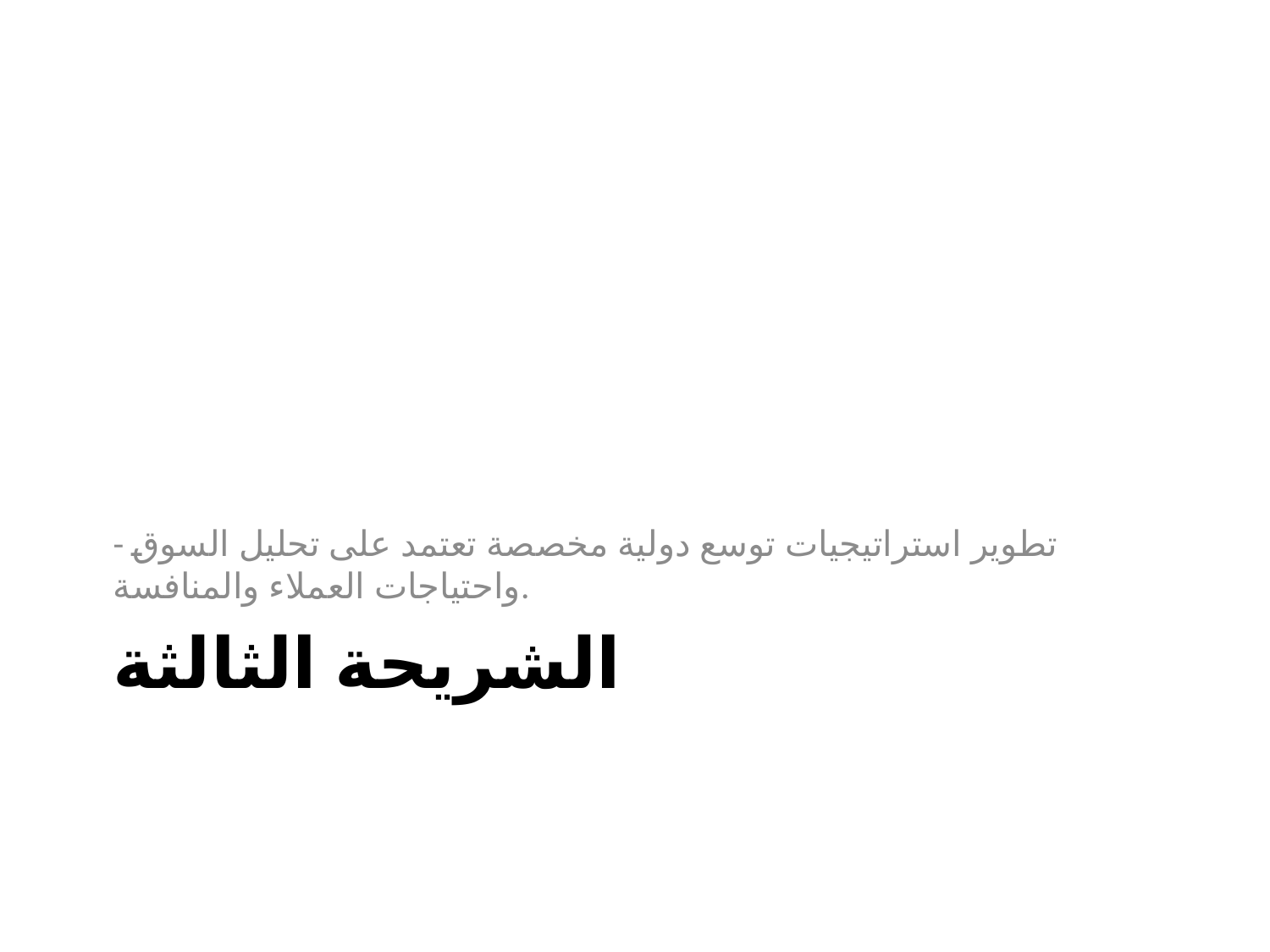

- تطوير استراتيجيات توسع دولية مخصصة تعتمد على تحليل السوق واحتياجات العملاء والمنافسة.
# الشريحة الثالثة